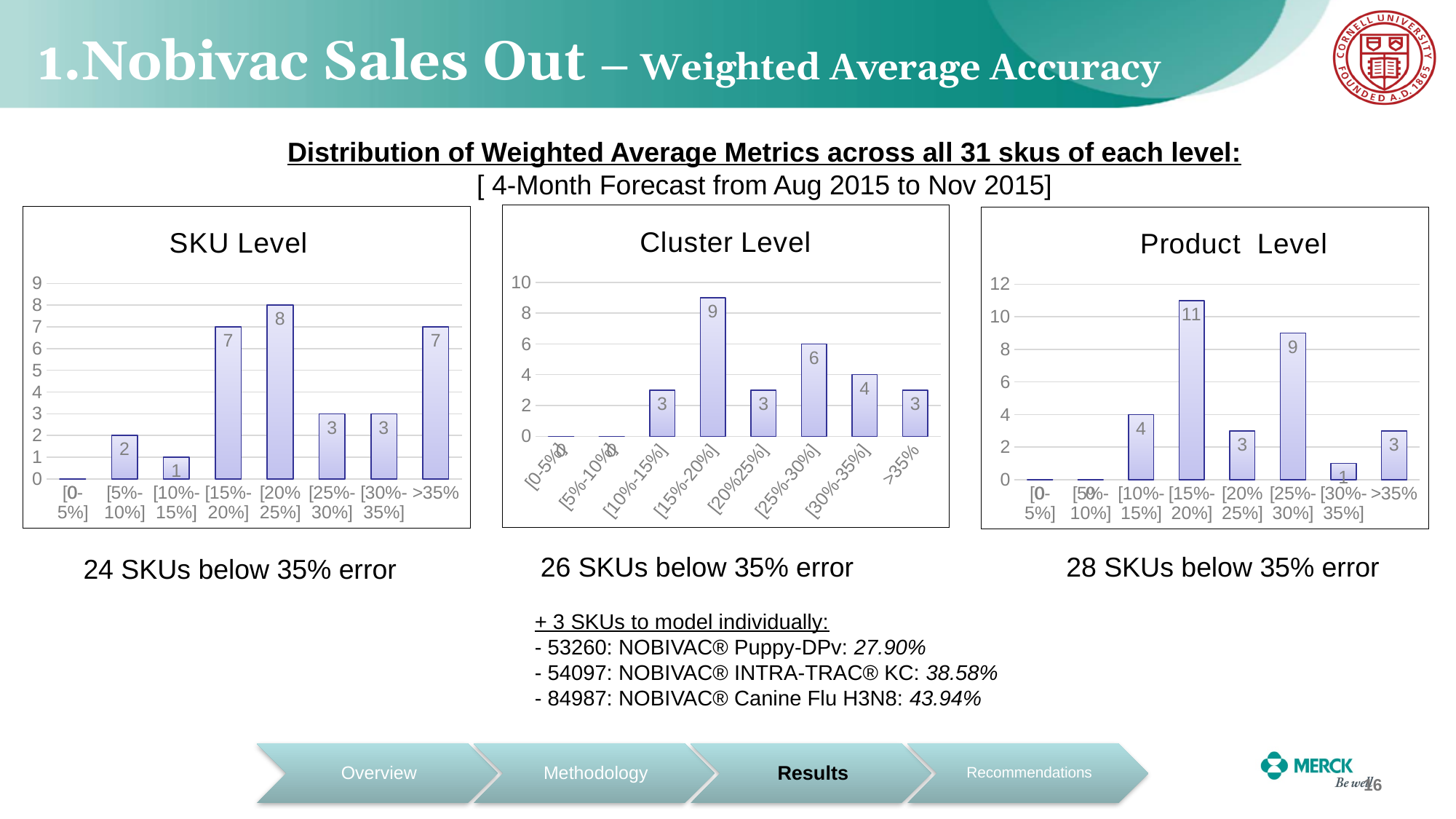

# 1.Nobivac Sales Out – Weighted Average Accuracy
Distribution of Weighted Average Metrics across all 31 skus of each level:
[ 4-Month Forecast from Aug 2015 to Nov 2015]

### Chart: Cluster Level

| Category |  |
|---|---|
| [0-5%] | 0.0 |
| [5%-10%] | 0.0 |
| [10%-15%] | 3.0 |
| [15%-20%] | 9.0 |
| [20%25%] | 3.0 |
| [25%-30%] | 6.0 |
| [30%-35%] | 4.0 |
| >35% | 3.0 |

### Chart: SKU Level

| Category |  |
|---|---|
| [0-5%] | 0.0 |
| [5%-10%] | 2.0 |
| [10%-15%] | 1.0 |
| [15%-20%] | 7.0 |
| [20%25%] | 8.0 |
| [25%-30%] | 3.0 |
| [30%-35%] | 3.0 |
| >35% | 7.0 |

### Chart: Product  Level

| Category |  |
|---|---|
| [0-5%] | 0.0 |
| [5%-10%] | 0.0 |
| [10%-15%] | 4.0 |
| [15%-20%] | 11.0 |
| [20%25%] | 3.0 |
| [25%-30%] | 9.0 |
| [30%-35%] | 1.0 |
| >35% | 3.0 |
 26 SKUs below 35% error
+ 3 SKUs to model individually:
- 53260: NOBIVAC® Puppy-DPv: 27.90%
- 54097: NOBIVAC® INTRA-TRAC® KC: 38.58%
- 84987: NOBIVAC® Canine Flu H3N8: 43.94%
28 SKUs below 35% error
24 SKUs below 35% error
Overview
Methodology
Results
Recommendations